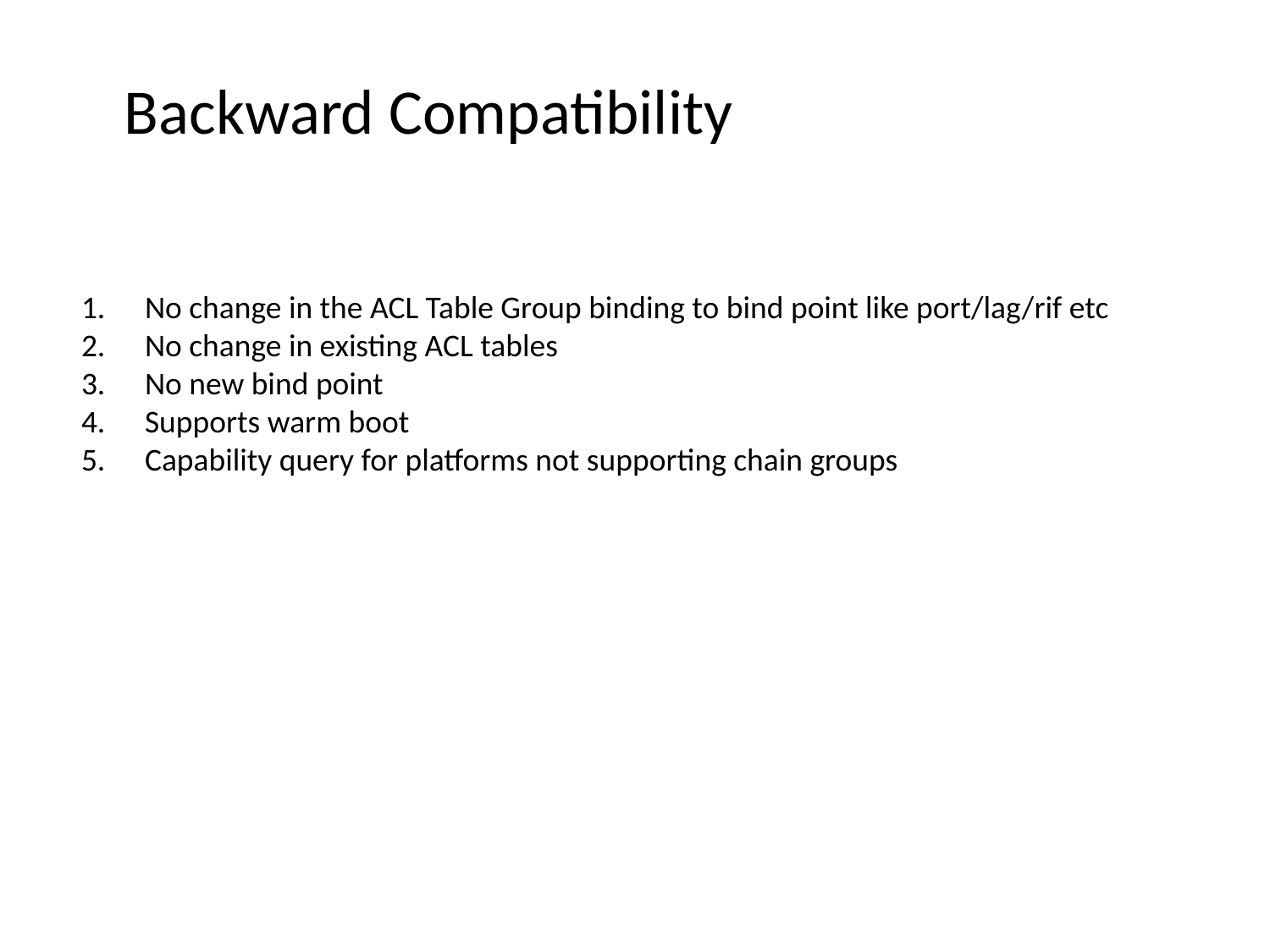

Backward Compatibility
No change in the ACL Table Group binding to bind point like port/lag/rif etc
No change in existing ACL tables
No new bind point
Supports warm boot
Capability query for platforms not supporting chain groups